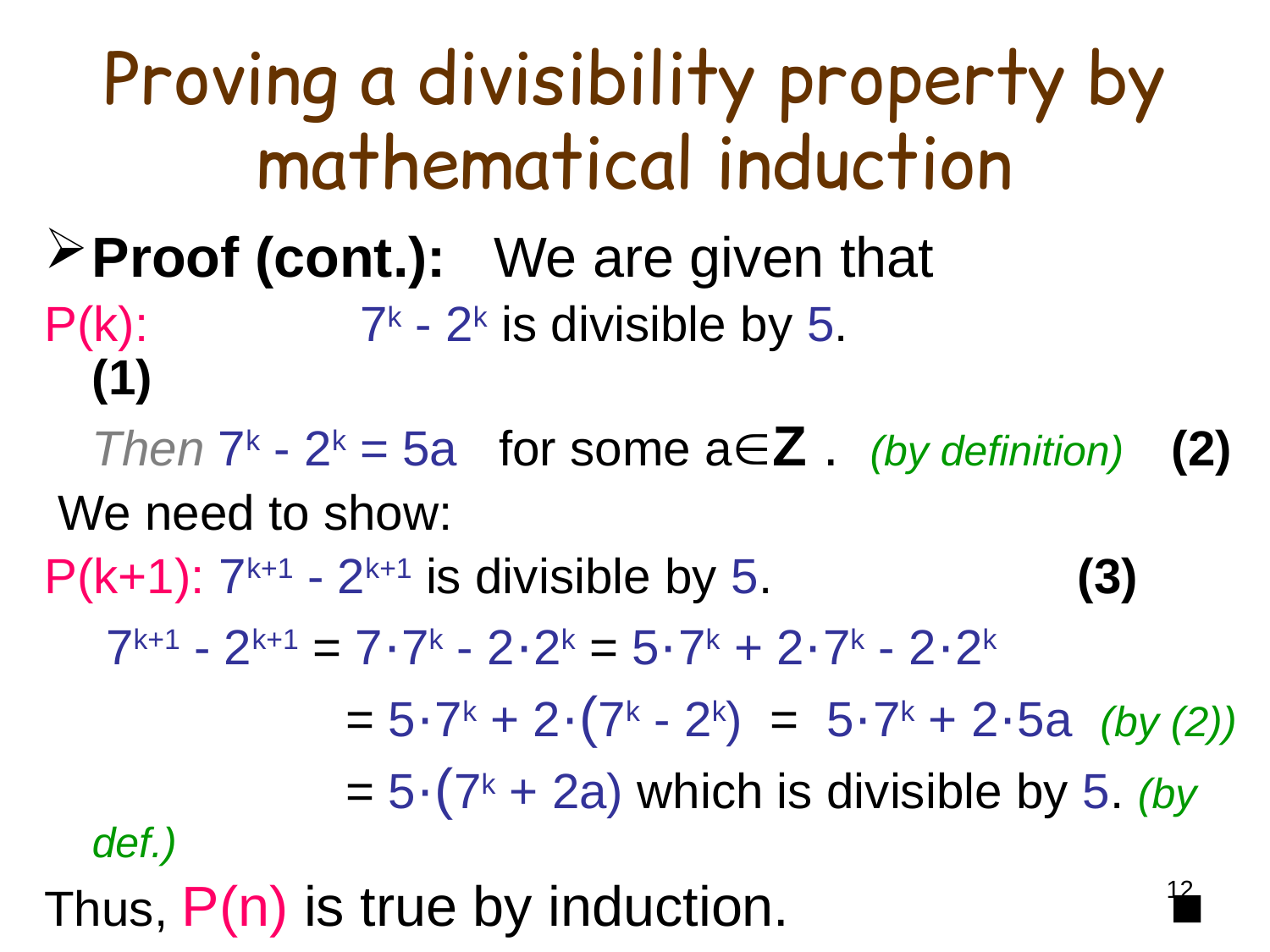

# Proving a divisibility property by mathematical induction
Proof (cont.):   We are given that
P(k):		 7k - 2k is divisible by 5.	         		        (1)
	Then 7k - 2k = 5a   for some a∈Z .  (by definition)    (2)
 We need to show:
P(k+1):	7k+1 - 2k+1 is divisible by 5. 	   	            (3)
	 7k+1 - 2k+1 = 7·7k - 2·2k = 5·7k + 2·7k - 2·2k
			= 5·7k + 2·(7k - 2k)  =  5·7k + 2·5a  (by (2))
			= 5·(7k + 2a) which is divisible by 5. (by def.)
Thus, P(n) is true by induction.			    ■

12